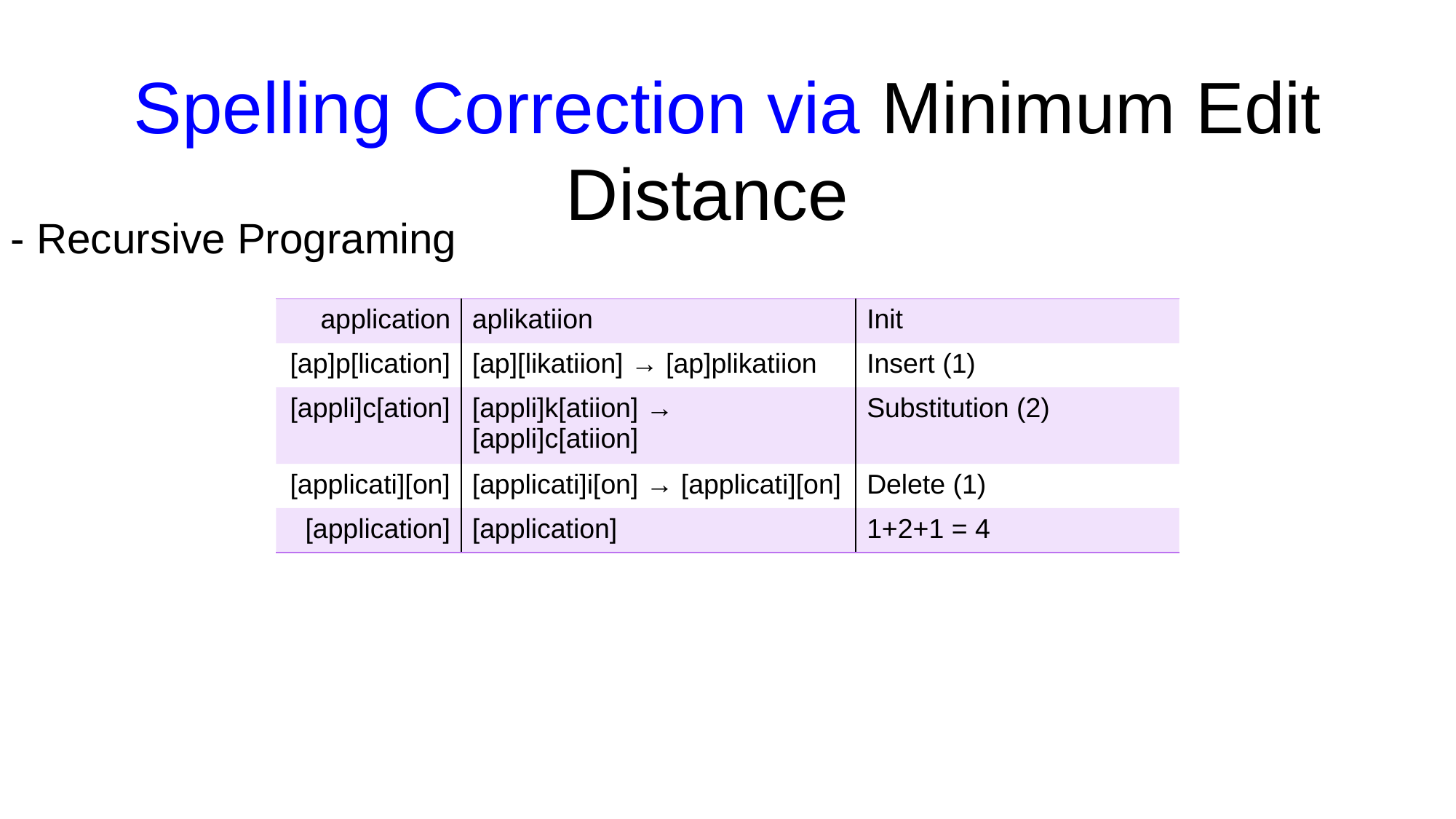

Spelling Correction via Minimum Edit Distance
- Recursive Programing
| application | aplikatiion | Init |
| --- | --- | --- |
| [ap]p[lication] | [ap][likatiion] → [ap]plikatiion | Insert (1) |
| [appli]c[ation] | [appli]k[atiion] → [appli]c[atiion] | Substitution (2) |
| [applicati][on] | [applicati]i[on] → [applicati][on] | Delete (1) |
| [application] | [application] | 1+2+1 = 4 |